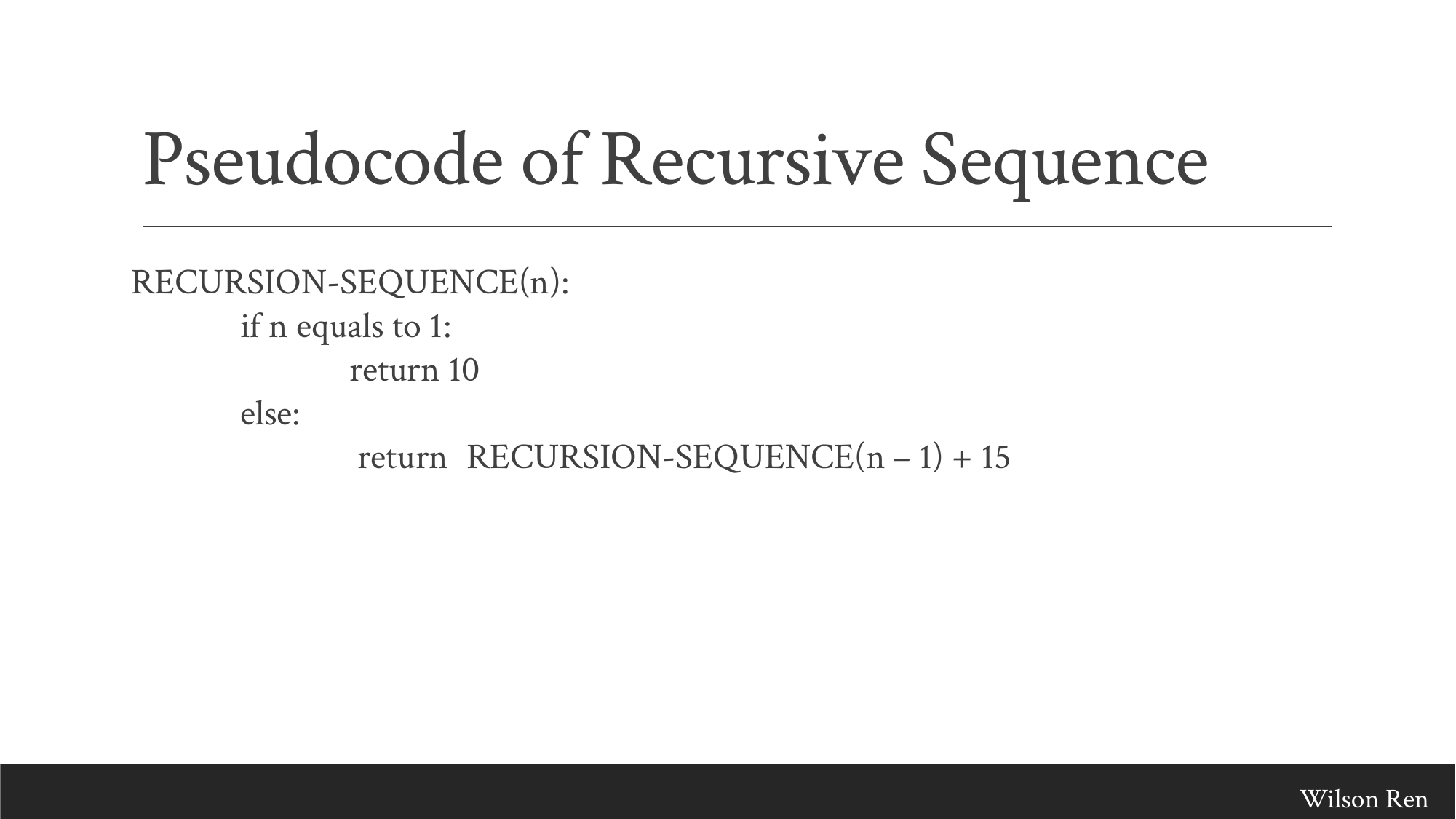

# Pseudocode of Recursive Sequence
RECURSION-SEQUENCE(n):
	if n equals to 1:
		return 10
	else:
		 return 	 RECURSION-SEQUENCE(n – 1) + 15
Wilson Ren